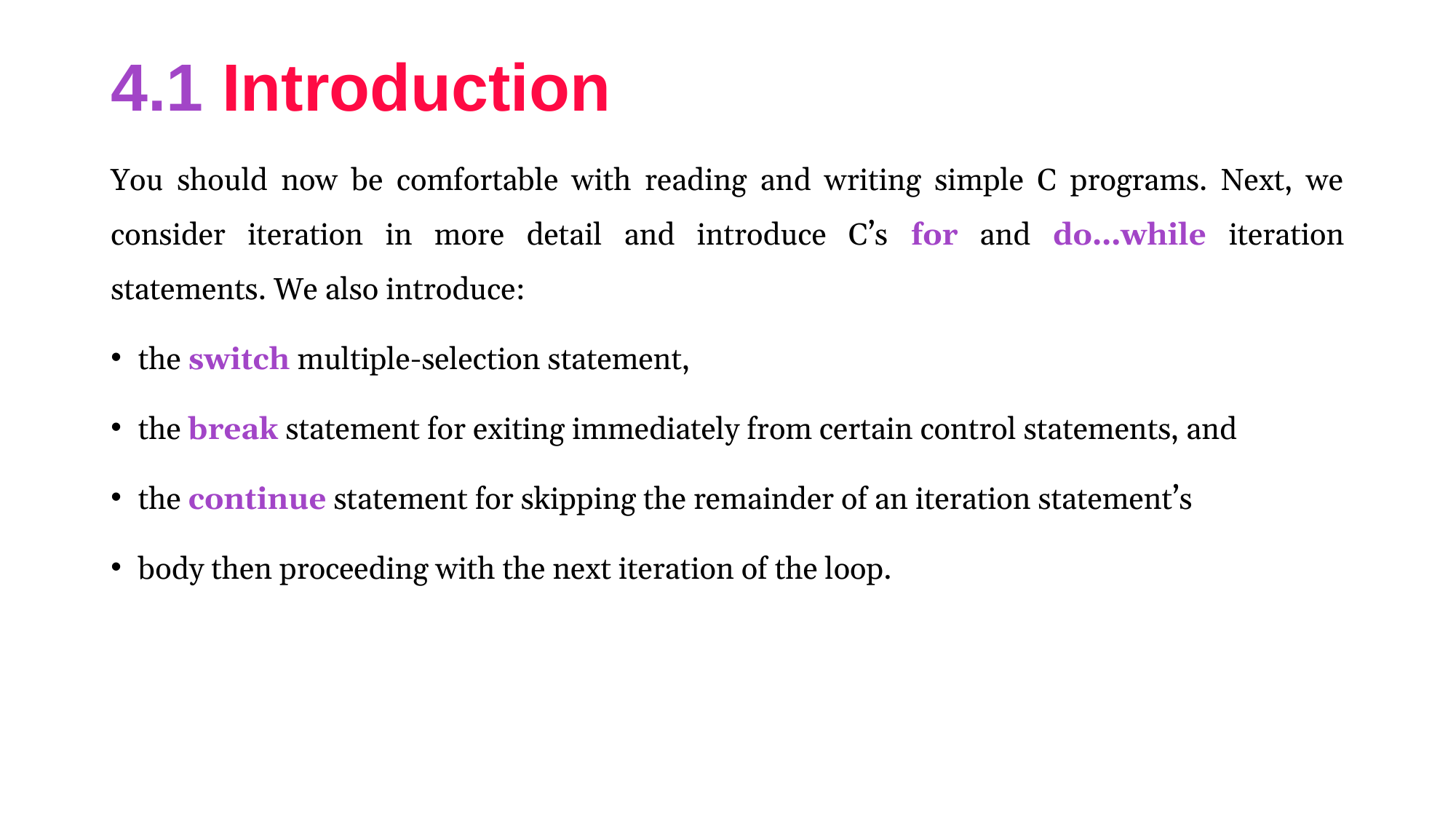

# 4.1 Introduction
You should now be comfortable with reading and writing simple C programs. Next, we consider iteration in more detail and introduce C’s for and do…while iteration statements. We also introduce:
the switch multiple-selection statement,
the break statement for exiting immediately from certain control statements, and
the continue statement for skipping the remainder of an iteration statement’s
body then proceeding with the next iteration of the loop.